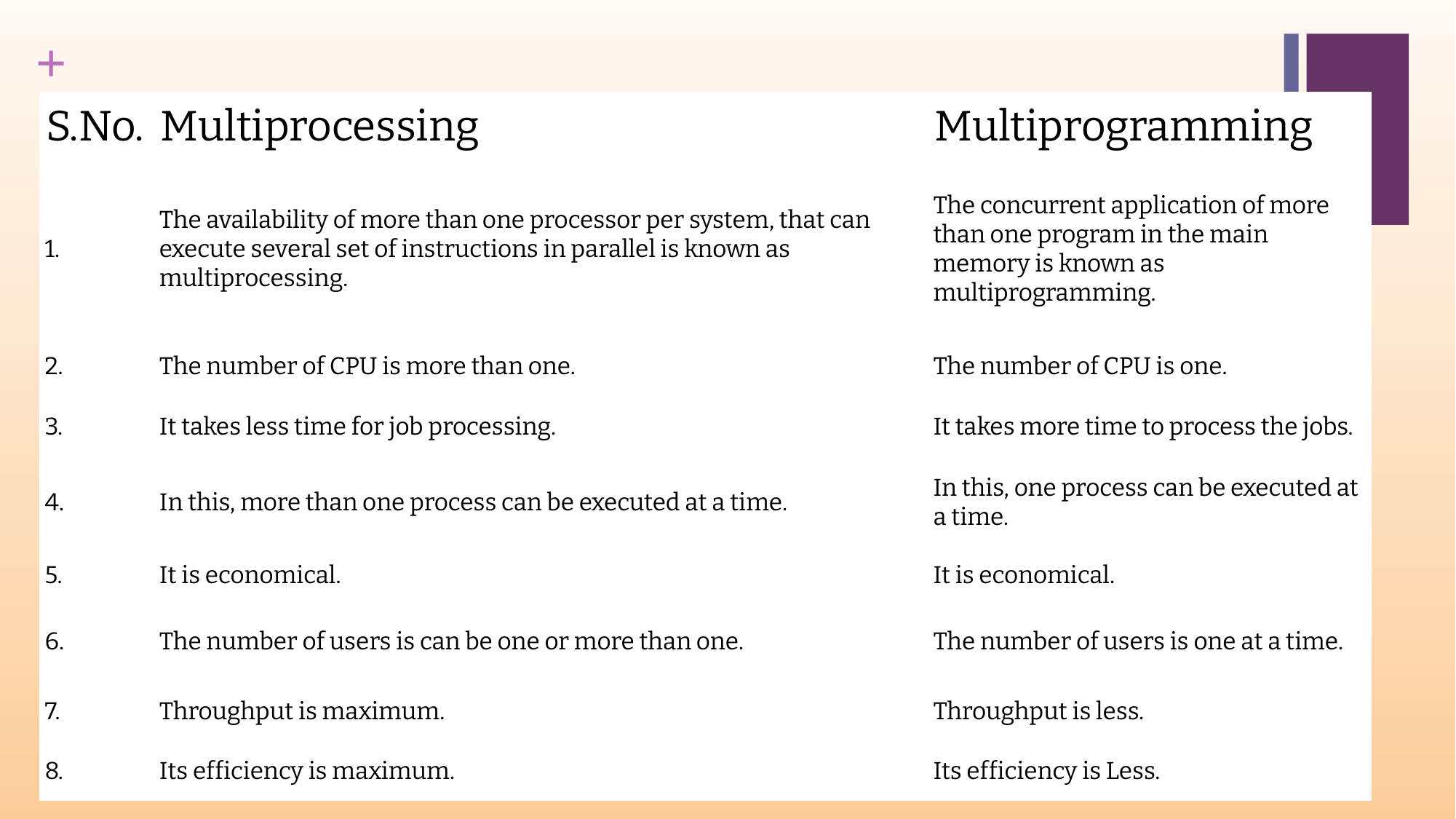

| S.No. | Multiprocessing | Multiprogramming |
| --- | --- | --- |
| 1. | The availability of more than one processor per system, that can execute several set of instructions in parallel is known as multiprocessing. | The concurrent application of more than one program in the main memory is known as multiprogramming. |
| 2. | The number of CPU is more than one. | The number of CPU is one. |
| 3. | It takes less time for job processing. | It takes more time to process the jobs. |
| 4. | In this, more than one process can be executed at a time. | In this, one process can be executed at a time. |
| 5. | It is economical. | It is economical. |
| 6. | The number of users is can be one or more than one. | The number of users is one at a time. |
| 7. | Throughput is maximum. | Throughput is less. |
| 8. | Its efficiency is maximum. | Its efficiency is Less. |